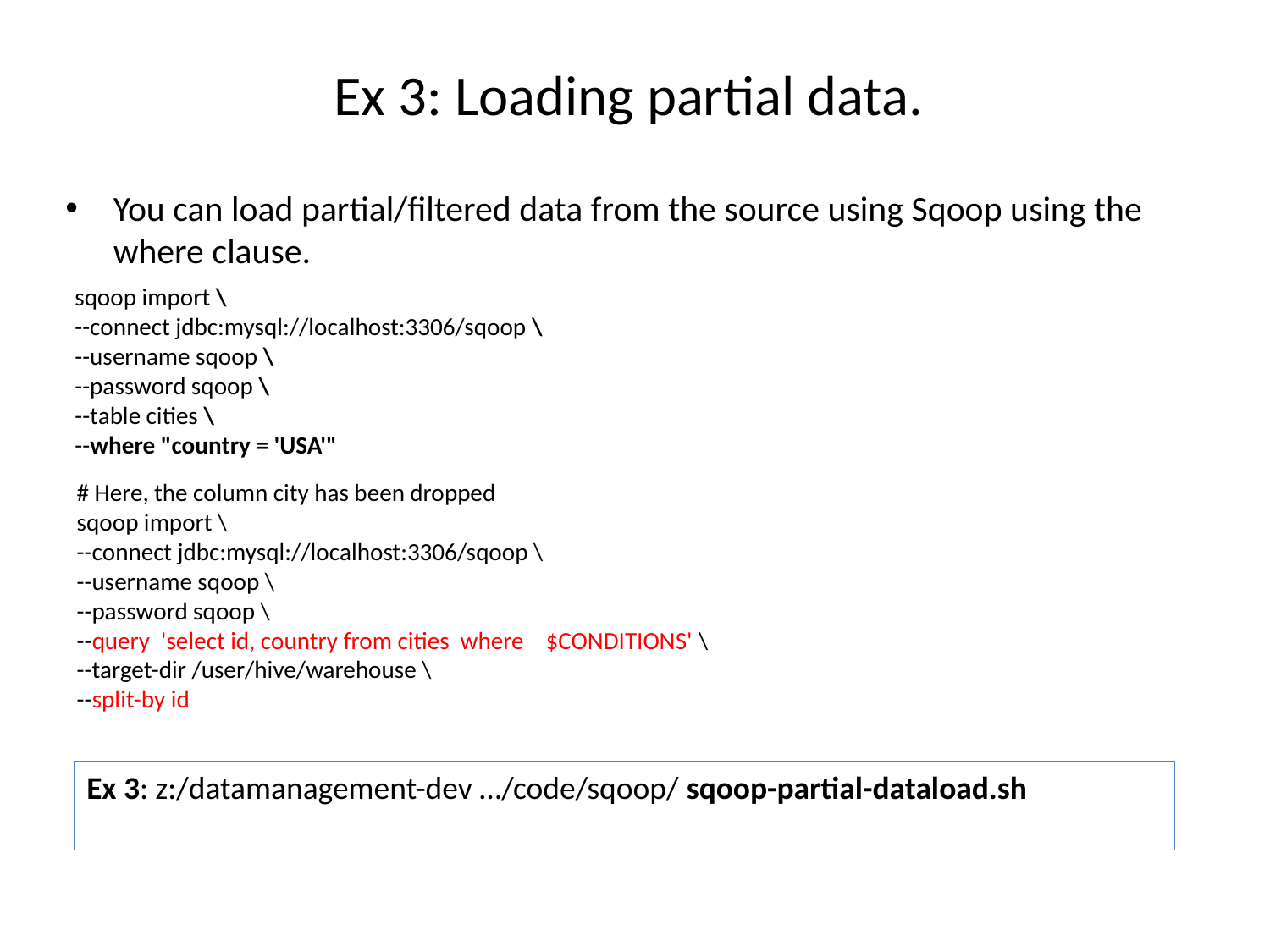

# Ex 3: Loading partial data.
You can load partial/filtered data from the source using Sqoop using the where clause.

sqoop import \
--connect jdbc:mysql://localhost:3306/sqoop \
--username sqoop \
--password sqoop \
--table cities \
--where "country = 'USA'"
# Here, the column city has been dropped
sqoop import \
--connect jdbc:mysql://localhost:3306/sqoop \
--username sqoop \
--password sqoop \
--query  'select id, country from cities  where    $CONDITIONS' \
--target-dir /user/hive/warehouse \
--split-by id

Ex 3: z:/datamanagement-dev …/code/sqoop/ sqoop-partial-dataload.sh